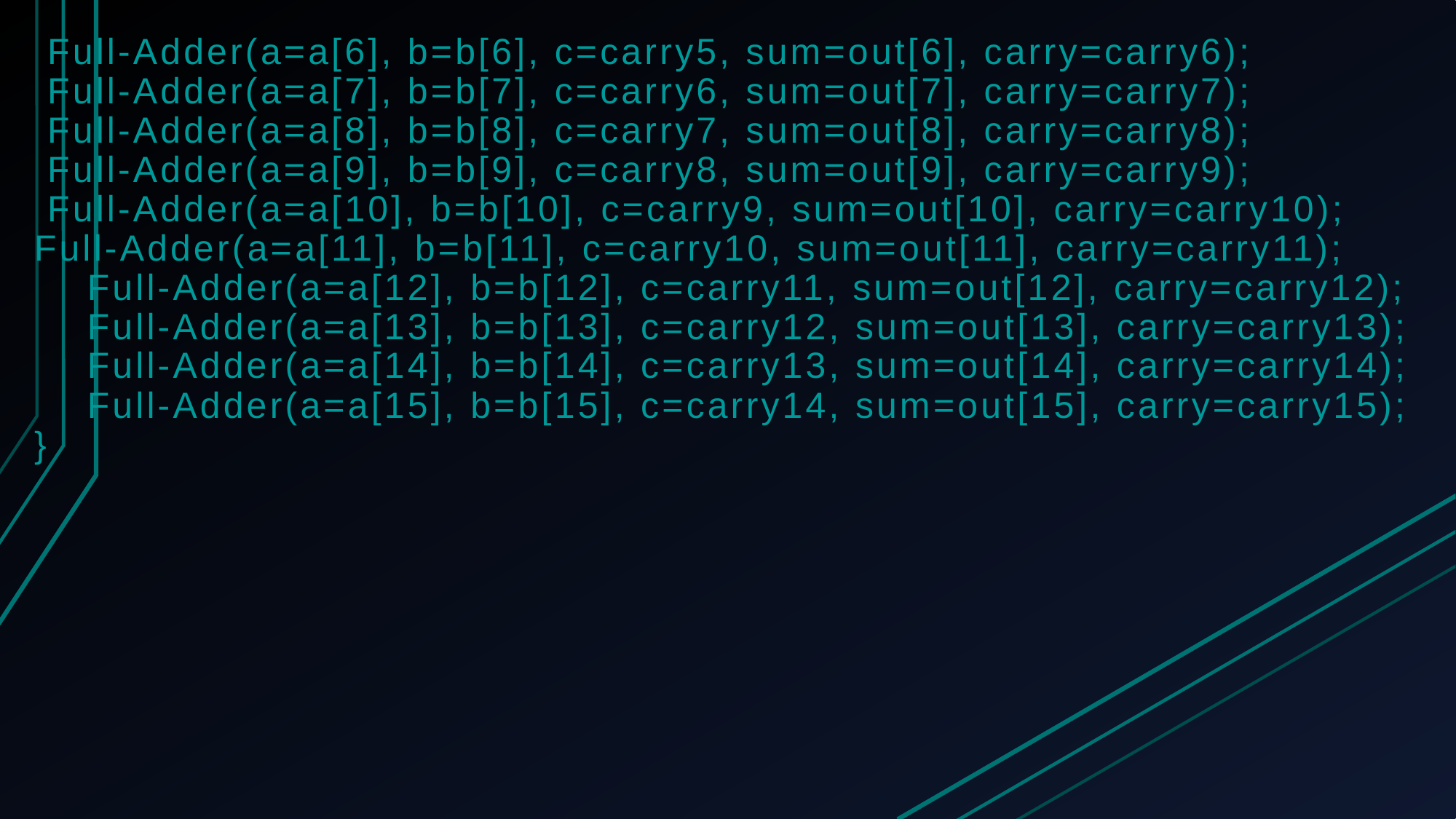

Full-Adder(a=a[6], b=b[6], c=carry5, sum=out[6], carry=carry6);
 Full-Adder(a=a[7], b=b[7], c=carry6, sum=out[7], carry=carry7);
 Full-Adder(a=a[8], b=b[8], c=carry7, sum=out[8], carry=carry8);
 Full-Adder(a=a[9], b=b[9], c=carry8, sum=out[9], carry=carry9);
 Full-Adder(a=a[10], b=b[10], c=carry9, sum=out[10], carry=carry10);
Full-Adder(a=a[11], b=b[11], c=carry10, sum=out[11], carry=carry11);
    Full-Adder(a=a[12], b=b[12], c=carry11, sum=out[12], carry=carry12);
    Full-Adder(a=a[13], b=b[13], c=carry12, sum=out[13], carry=carry13);
    Full-Adder(a=a[14], b=b[14], c=carry13, sum=out[14], carry=carry14);
    Full-Adder(a=a[15], b=b[15], c=carry14, sum=out[15], carry=carry15);
}